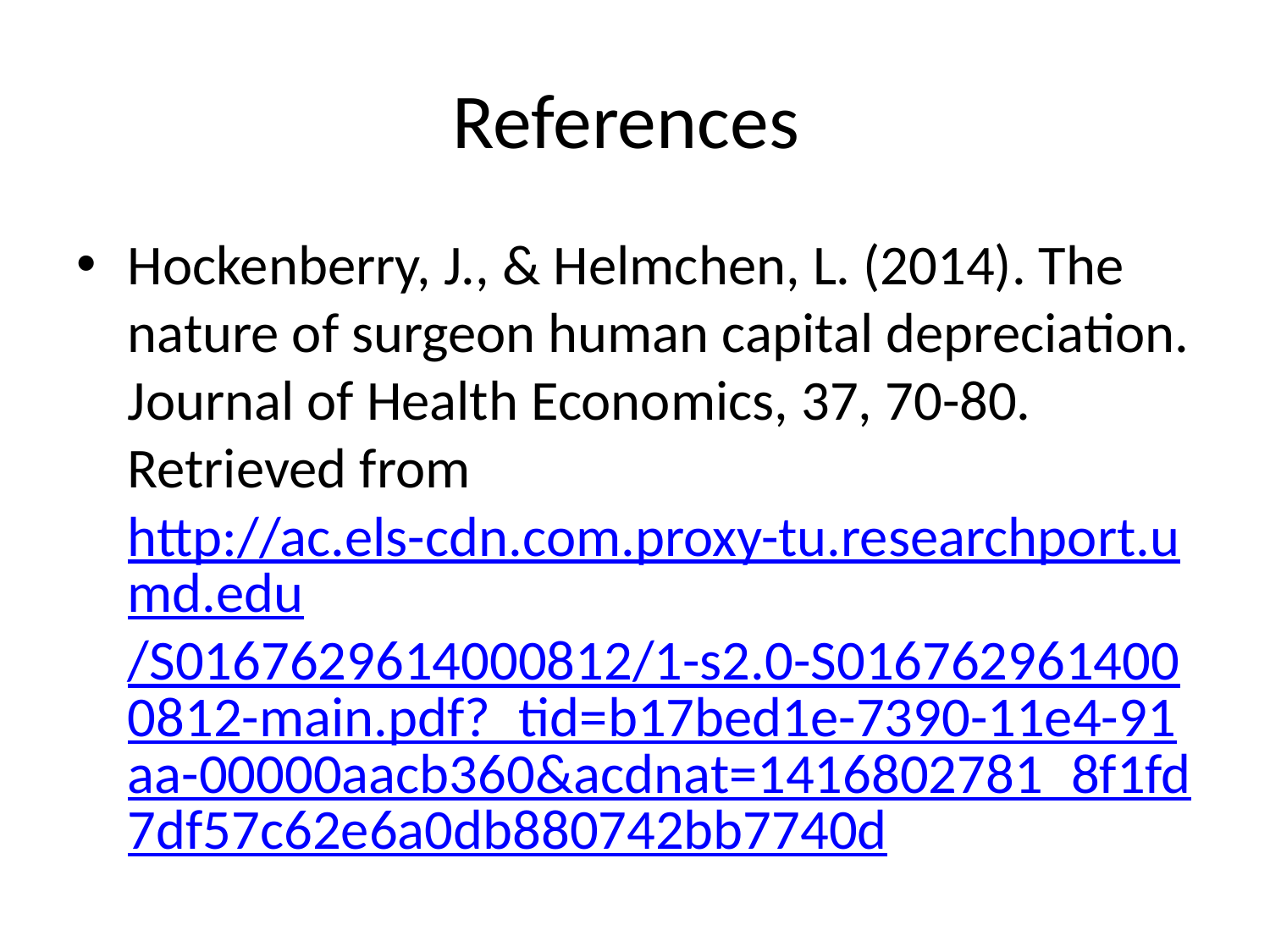

# References
Hockenberry, J., & Helmchen, L. (2014). The nature of surgeon human capital depreciation. Journal of Health Economics, 37, 70-80. Retrieved from http://ac.els-cdn.com.proxy-tu.researchport.umd.edu/S0167629614000812/1-s2.0-S0167629614000812-main.pdf?_tid=b17bed1e-7390-11e4-91aa-00000aacb360&acdnat=1416802781_8f1fd7df57c62e6a0db880742bb7740d